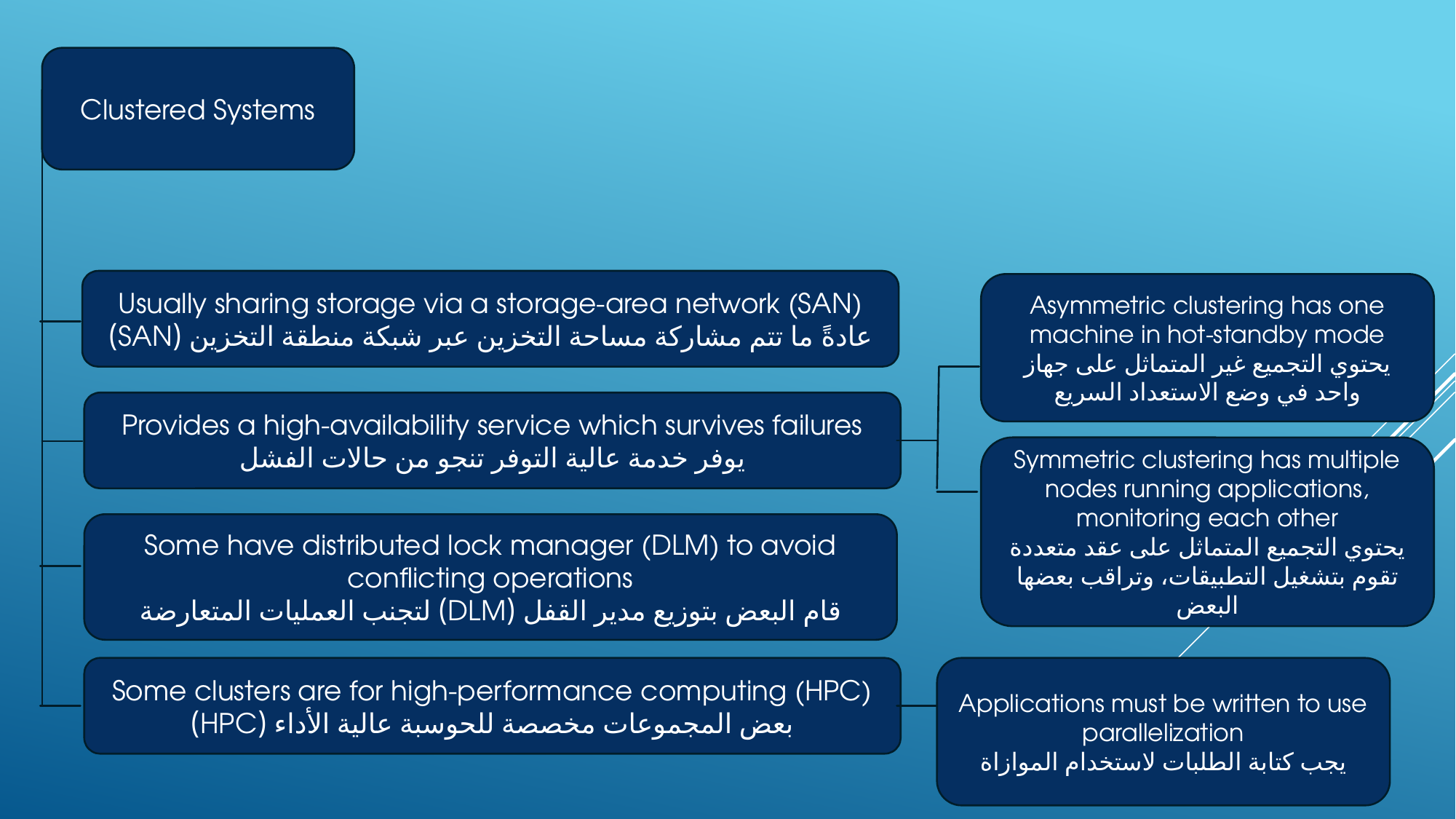

Clustered Systems
Usually sharing storage via a storage-area network (SAN)
عادةً ما تتم مشاركة مساحة التخزين عبر شبكة منطقة التخزين (SAN)
Asymmetric clustering has one machine in hot-standby mode
يحتوي التجميع غير المتماثل على جهاز واحد في وضع الاستعداد السريع
Provides a high-availability service which survives failures
يوفر خدمة عالية التوفر تنجو من حالات الفشل
Symmetric clustering has multiple nodes running applications, monitoring each other
يحتوي التجميع المتماثل على عقد متعددة تقوم بتشغيل التطبيقات، وتراقب بعضها البعض
Some have distributed lock manager (DLM) to avoid conflicting operations
قام البعض بتوزيع مدير القفل (DLM) لتجنب العمليات المتعارضة
Some clusters are for high-performance computing (HPC)
بعض المجموعات مخصصة للحوسبة عالية الأداء (HPC)
Applications must be written to use parallelization
يجب كتابة الطلبات لاستخدام الموازاة